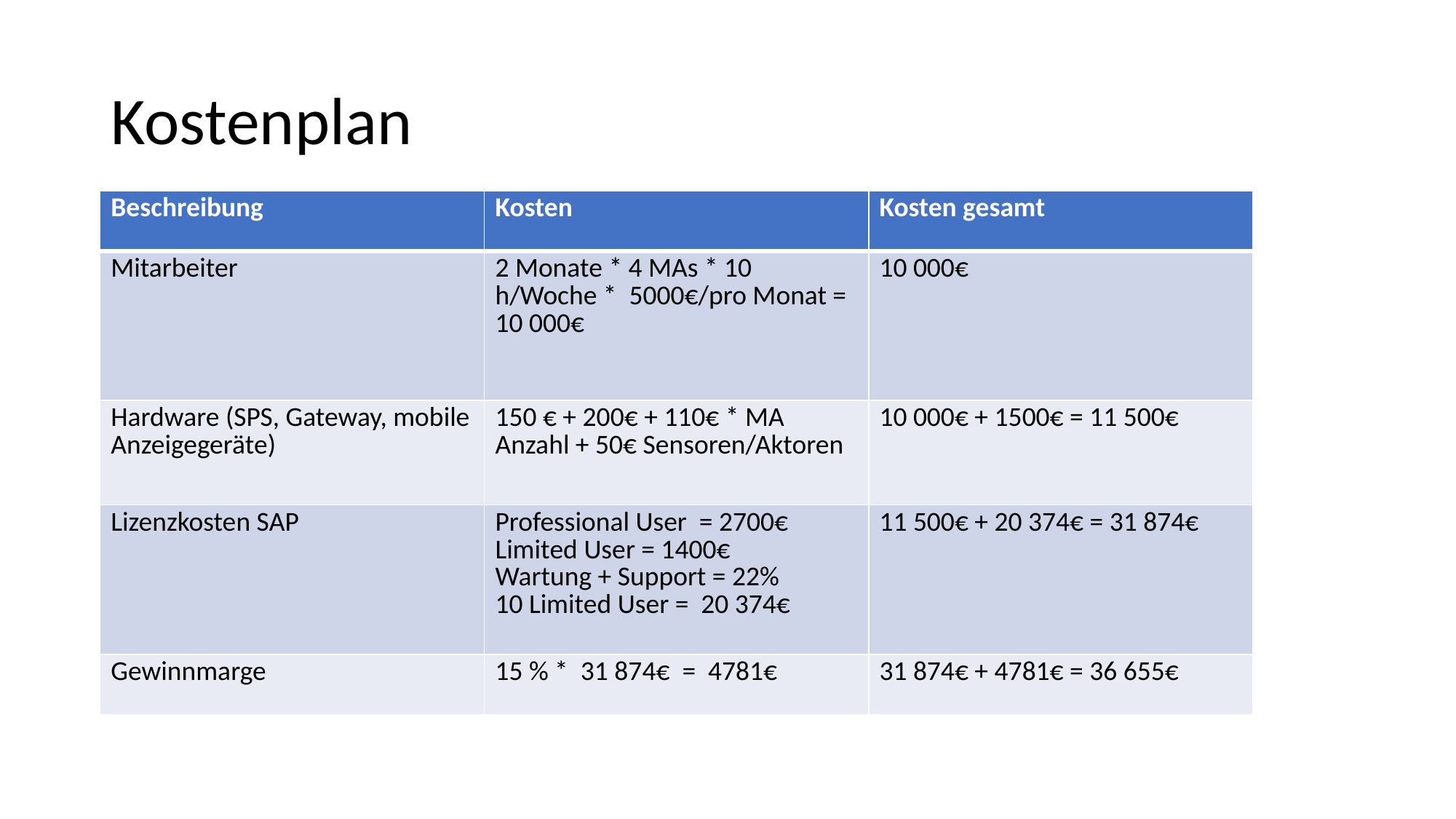

# Kostenplan
| Beschreibung | Kosten | Kosten gesamt |
| --- | --- | --- |
| Mitarbeiter | 2 Monate \* 4 MAs \* 10 h/Woche \* 5000€/pro Monat = 10 000€ | 10 000€ |
| Hardware (SPS, Gateway, mobile Anzeigegeräte) | 150 € + 200€ + 110€ \* MA Anzahl + 50€ Sensoren/Aktoren | 10 000€ + 1500€ = 11 500€ |
| Lizenzkosten SAP | Professional User = 2700€ Limited User = 1400€ Wartung + Support = 22% 10 Limited User = 20 374€ | 11 500€ + 20 374€ = 31 874€ |
| Gewinnmarge | 15 % \* 31 874€ = 4781€ | 31 874€ + 4781€ = 36 655€ |